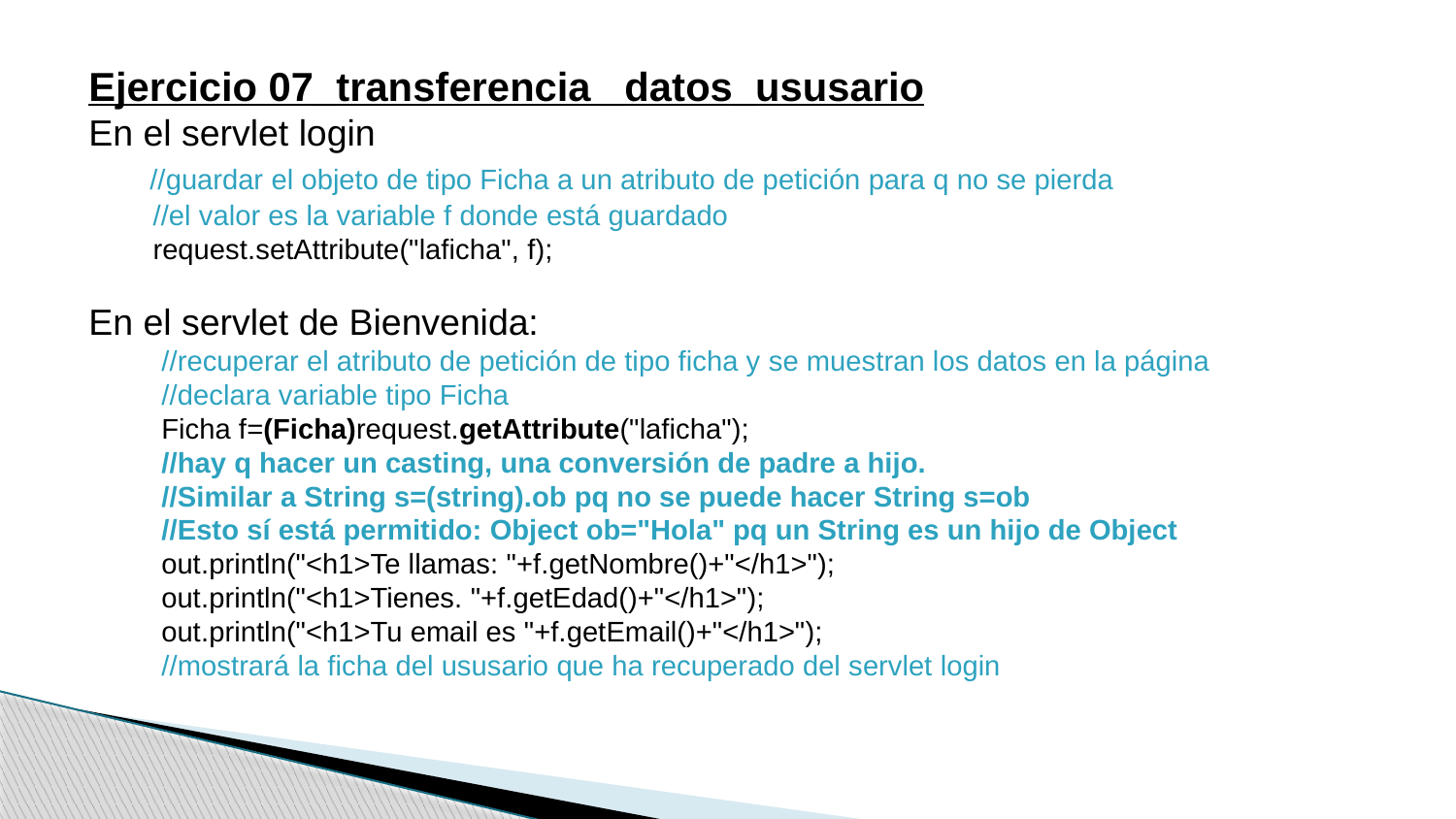

Ejercicio 07_transferencia _datos_ususario
En el servlet login
      //guardar el objeto de tipo Ficha a un atributo de petición para q no se pierda
        //el valor es la variable f donde está guardado
        request.setAttribute("laficha", f);

En el servlet de Bienvenida:
//recuperar el atributo de petición de tipo ficha y se muestran los datos en la página
//declara variable tipo Ficha
Ficha f=(Ficha)request.getAttribute("laficha");
//hay q hacer un casting, una conversión de padre a hijo.
//Similar a String s=(string).ob pq no se puede hacer String s=ob
//Esto sí está permitido: Object ob="Hola" pq un String es un hijo de Object
out.println("<h1>Te llamas: "+f.getNombre()+"</h1>");
out.println("<h1>Tienes. "+f.getEdad()+"</h1>");
out.println("<h1>Tu email es "+f.getEmail()+"</h1>");
//mostrará la ficha del ususario que ha recuperado del servlet login